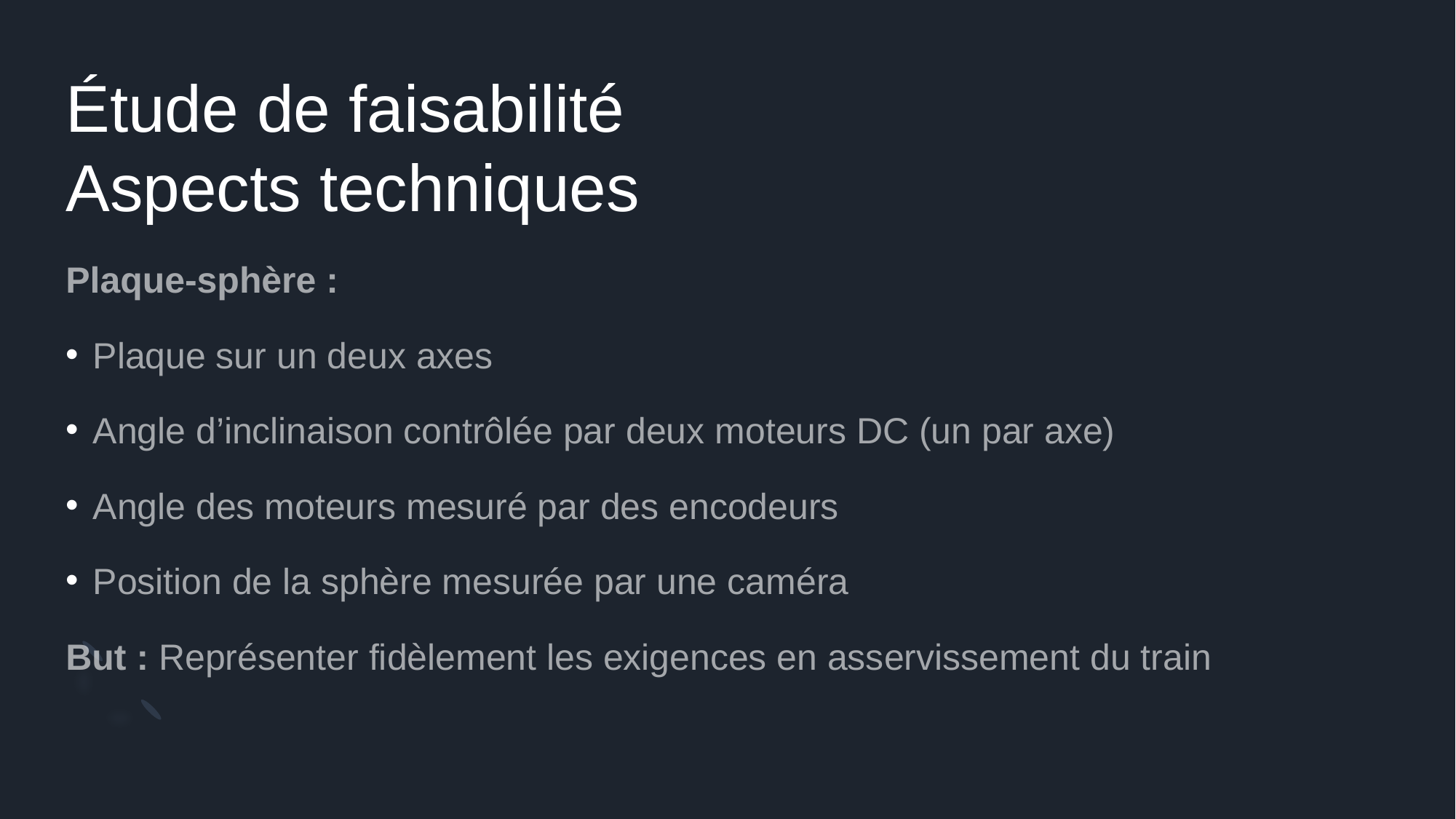

# Étude de faisabilité Aspects techniques
Plaque-sphère :
Plaque sur un deux axes
Angle d’inclinaison contrôlée par deux moteurs DC (un par axe)
Angle des moteurs mesuré par des encodeurs
Position de la sphère mesurée par une caméra
But : Représenter fidèlement les exigences en asservissement du train